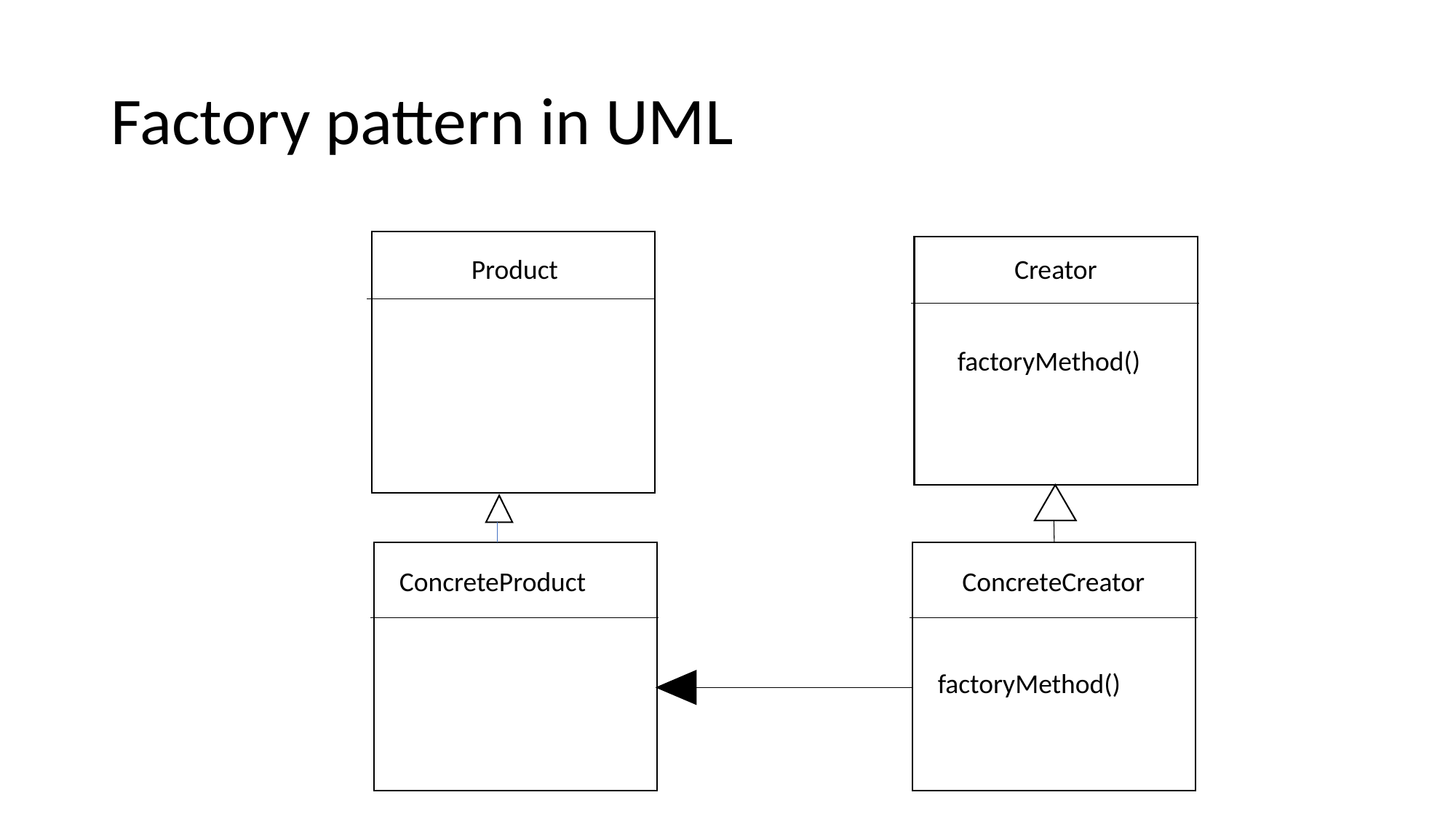

# Factory pattern in UML

Product

Creator
factoryMethod()

ConcreteCreator
factoryMethod()

ConcreteProduct